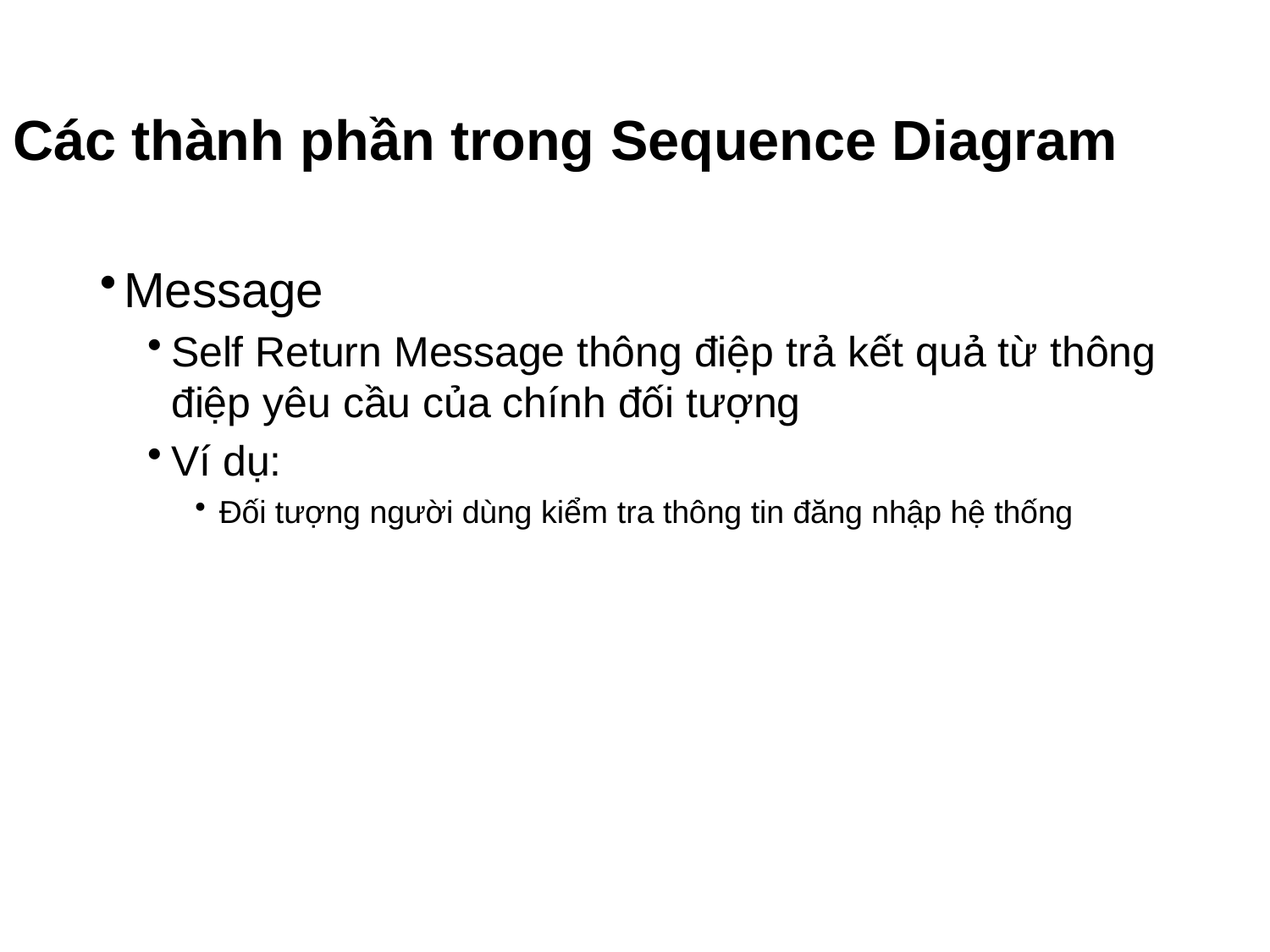

# Các thành phần trong Sequence Diagram
Message
Self Return Message thông điệp trả kết quả từ thông
điệp yêu cầu của chính đối tượng
Ví dụ:
Đối tượng người dùng kiểm tra thông tin đăng nhập hệ thống